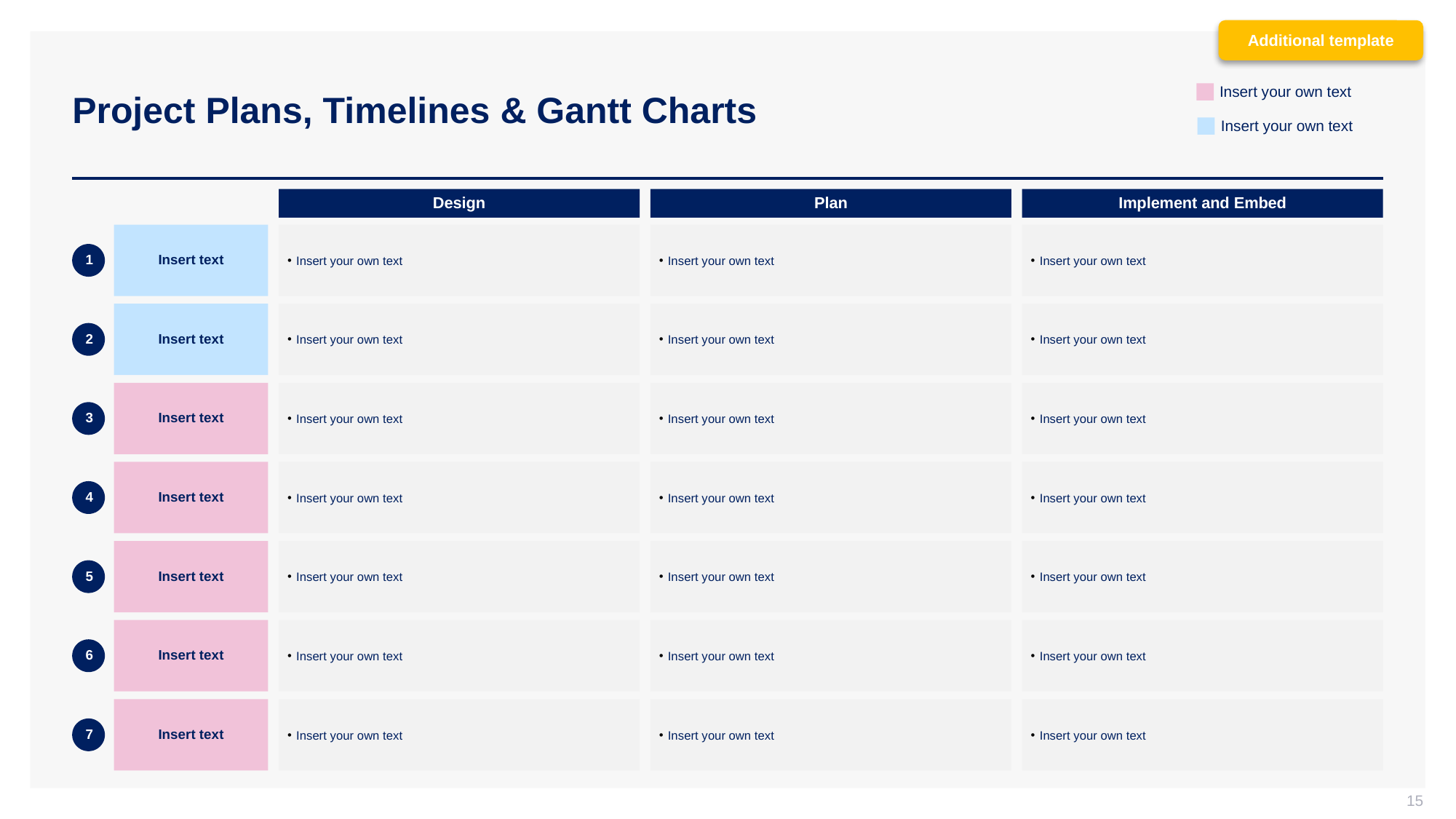

Additional template
# Project Plans, Timelines & Gantt Charts
Insert your own text

Insert your own text

Design
Plan
Implement and Embed
Insert text
Insert your own text
Insert your own text
Insert your own text
1
Insert text
Insert your own text
Insert your own text
Insert your own text
2
Insert text
Insert your own text
Insert your own text
Insert your own text
3
Insert text
Insert your own text
Insert your own text
Insert your own text
4
Insert text
Insert your own text
Insert your own text
Insert your own text
5
Insert text
Insert your own text
Insert your own text
Insert your own text
6
Insert text
Insert your own text
Insert your own text
Insert your own text
7
15